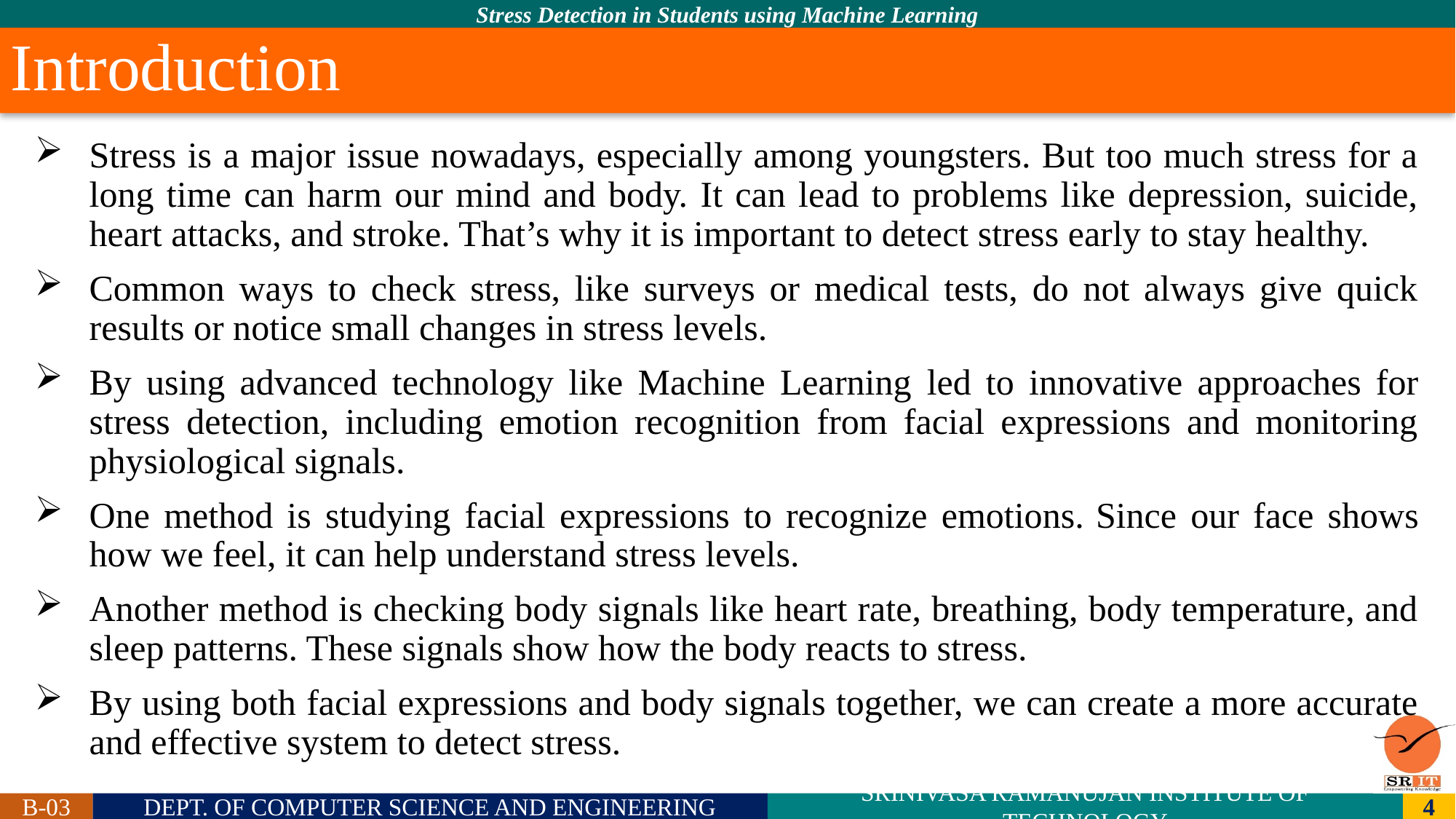

# Introduction
Stress is a major issue nowadays, especially among youngsters. But too much stress for a long time can harm our mind and body. It can lead to problems like depression, suicide, heart attacks, and stroke. That’s why it is important to detect stress early to stay healthy.
Common ways to check stress, like surveys or medical tests, do not always give quick results or notice small changes in stress levels.
By using advanced technology like Machine Learning led to innovative approaches for stress detection, including emotion recognition from facial expressions and monitoring physiological signals.
One method is studying facial expressions to recognize emotions. Since our face shows how we feel, it can help understand stress levels.
Another method is checking body signals like heart rate, breathing, body temperature, and sleep patterns. These signals show how the body reacts to stress.
By using both facial expressions and body signals together, we can create a more accurate and effective system to detect stress.